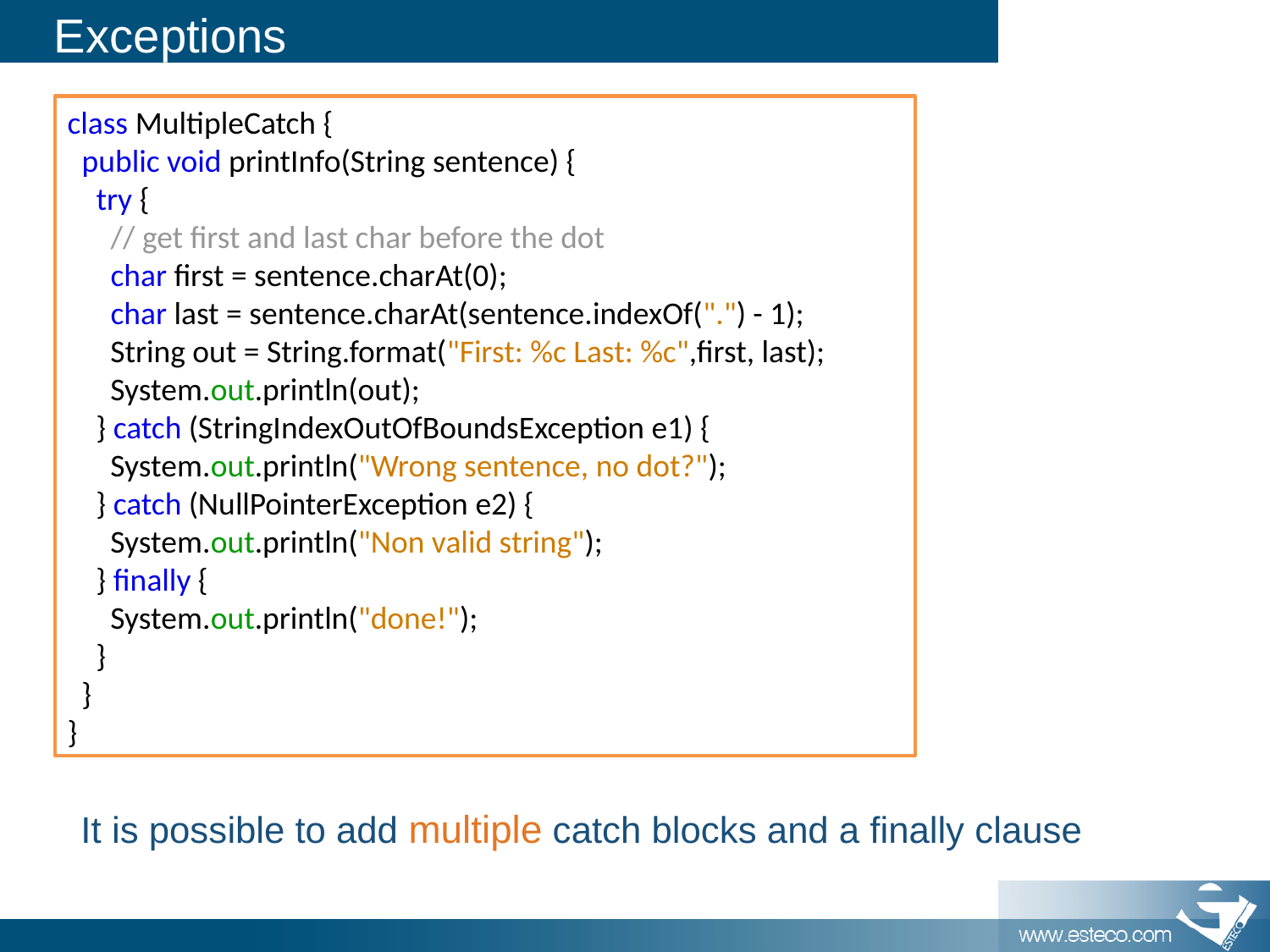

# Exceptions
class MultipleCatch {
  public void printInfo(String sentence) {
    try {
      // get first and last char before the dot
      char first = sentence.charAt(0);
      char last = sentence.charAt(sentence.indexOf(".") - 1);
      String out = String.format("First: %c Last: %c",first, last);
      System.out.println(out);
    } catch (StringIndexOutOfBoundsException e1) {
      System.out.println("Wrong sentence, no dot?");
    } catch (NullPointerException e2) {
      System.out.println("Non valid string");
    } finally {
      System.out.println("done!");
    }
  }
}
It is possible to add multiple catch blocks and a finally clause